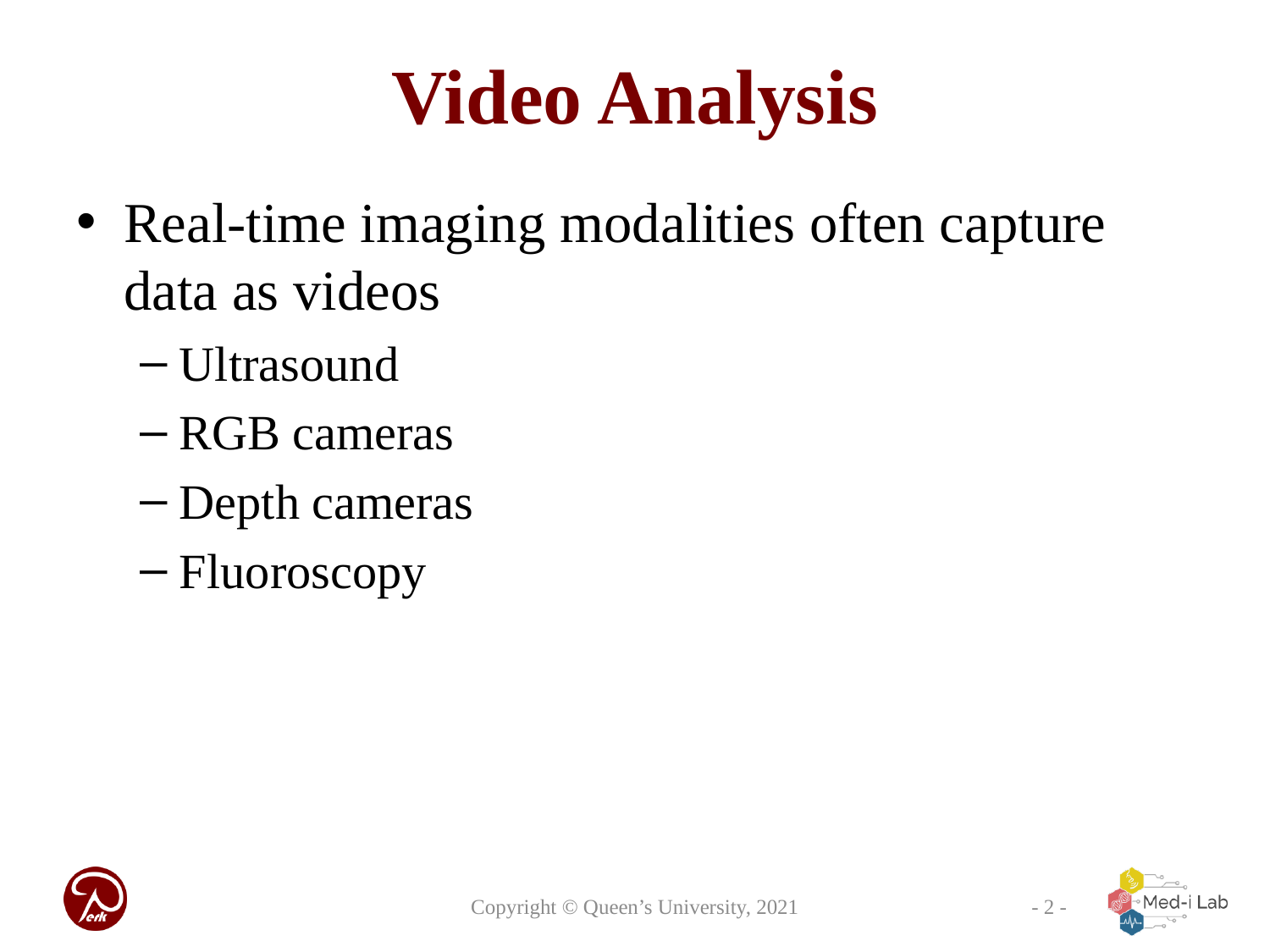

# Video Analysis
Real-time imaging modalities often capture data as videos
Ultrasound
RGB cameras
Depth cameras
Fluoroscopy
Copyright © Queen’s University, 2021
- 2 -